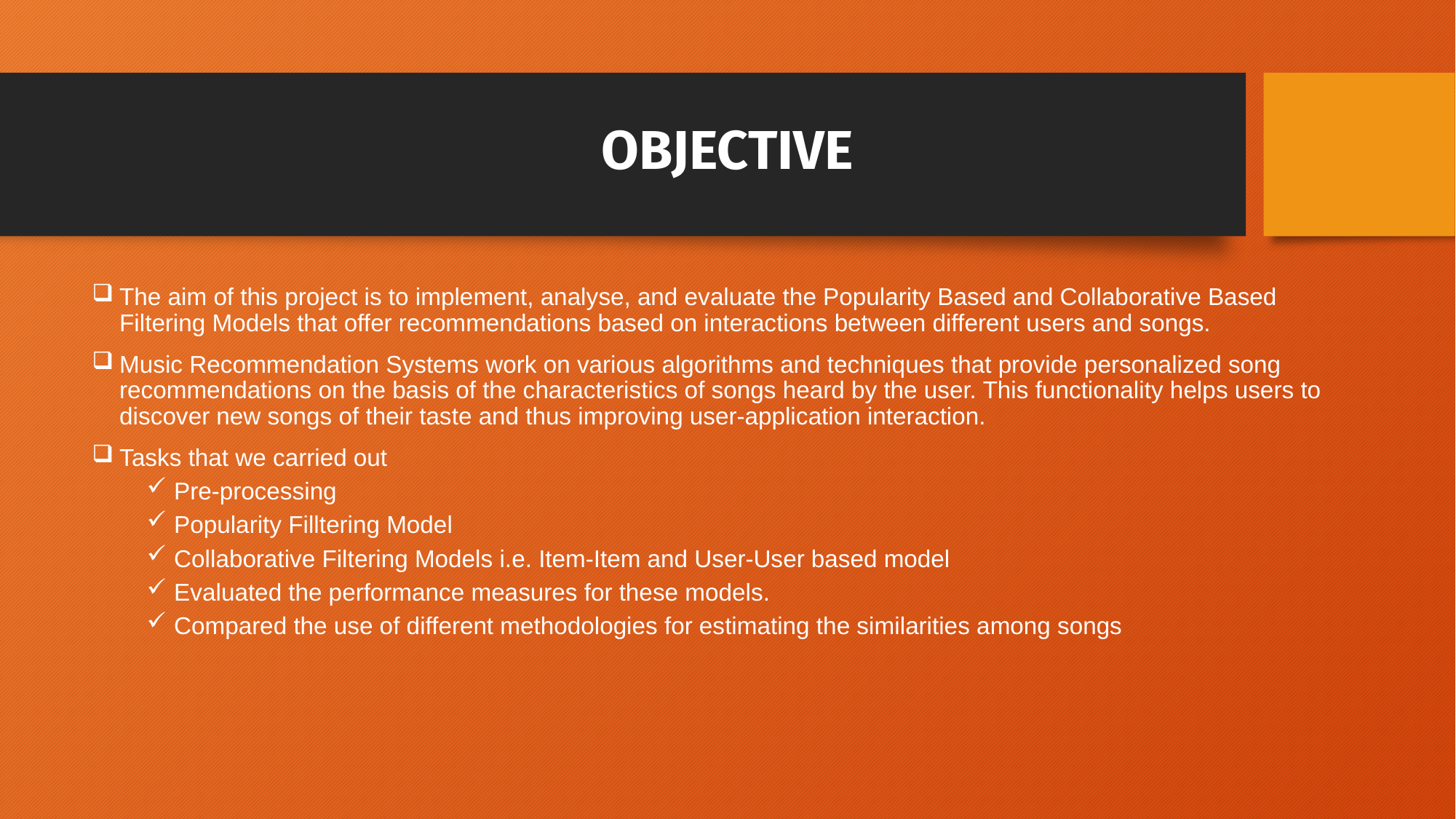

# OBJECTIVE
The aim of this project is to implement, analyse, and evaluate the Popularity Based and Collaborative Based Filtering Models that offer recommendations based on interactions between different users and songs.
Music Recommendation Systems work on various algorithms and techniques that provide personalized song recommendations on the basis of the characteristics of songs heard by the user. This functionality helps users to discover new songs of their taste and thus improving user-application interaction.
Tasks that we carried out
Pre-processing
Popularity Filltering Model
Collaborative Filtering Models i.e. Item-Item and User-User based model
Evaluated the performance measures for these models.
Compared the use of different methodologies for estimating the similarities among songs